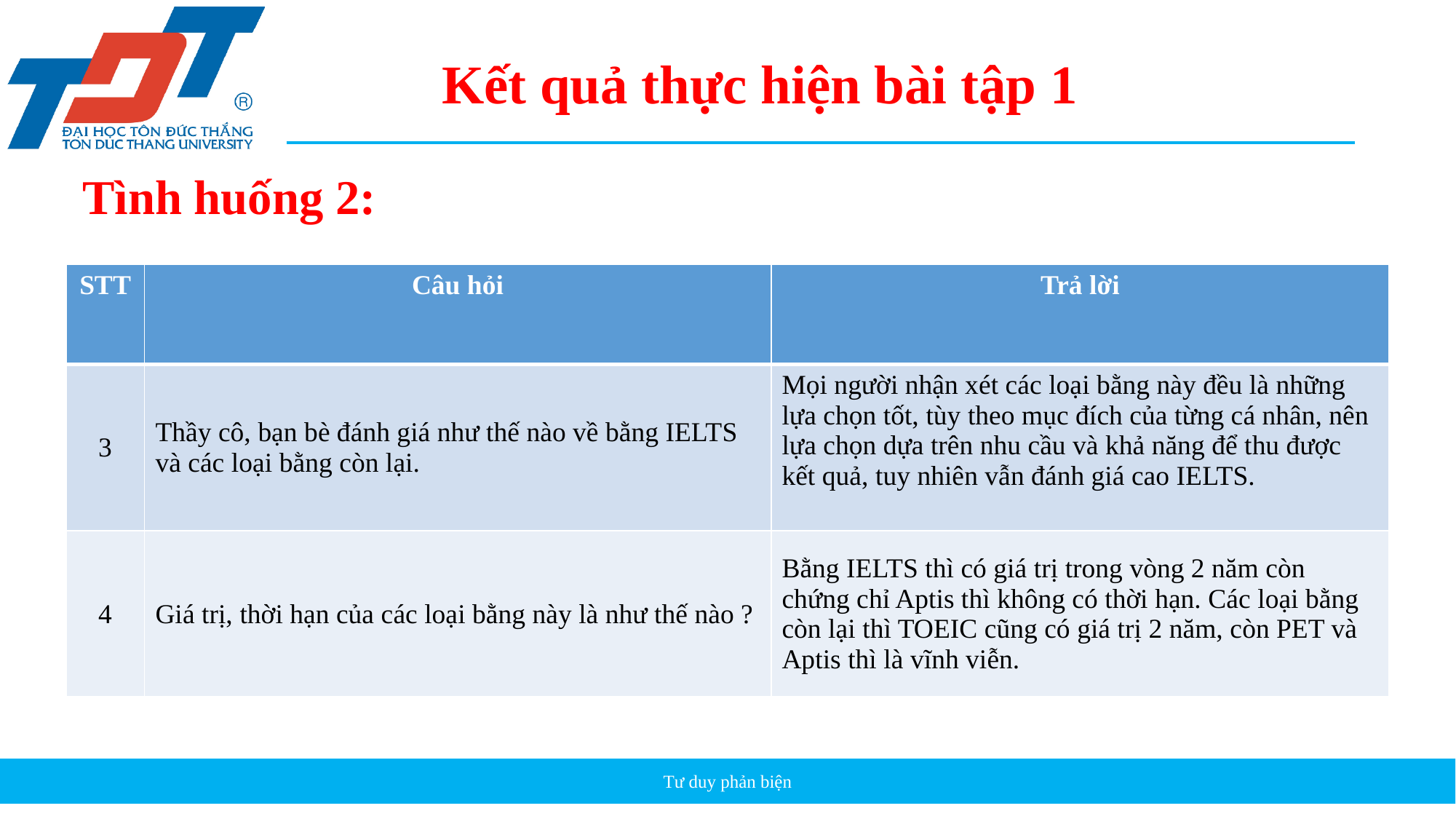

Kết quả thực hiện bài tập 1
Tình huống 2:

| STT | Câu hỏi | Trả lời |
| --- | --- | --- |
| 3 | Thầy cô, bạn bè đánh giá như thế nào về bằng IELTS và các loại bằng còn lại. | Mọi người nhận xét các loại bằng này đều là những lựa chọn tốt, tùy theo mục đích của từng cá nhân, nên lựa chọn dựa trên nhu cầu và khả năng để thu được kết quả, tuy nhiên vẫn đánh giá cao IELTS. |
| 4 | Giá trị, thời hạn của các loại bằng này là như thế nào ? | Bằng IELTS thì có giá trị trong vòng 2 năm còn chứng chỉ Aptis thì không có thời hạn. Các loại bằng còn lại thì TOEIC cũng có giá trị 2 năm, còn PET và Aptis thì là vĩnh viễn. |
Tư duy phản biện